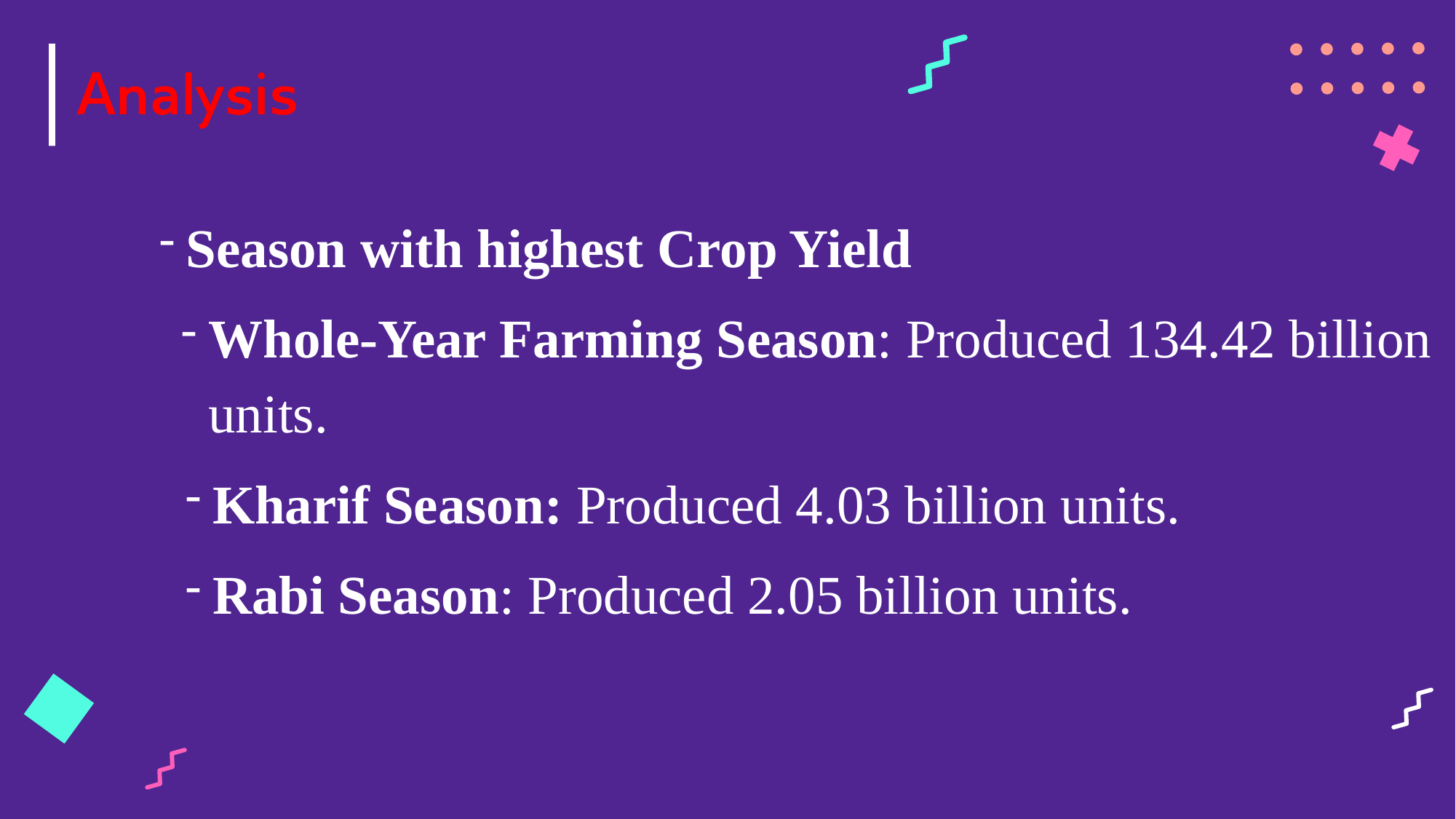

# Analysis
Season with highest Crop Yield
Whole-Year Farming Season: Produced 134.42 billion units.
Kharif Season: Produced 4.03 billion units.
Rabi Season: Produced 2.05 billion units.